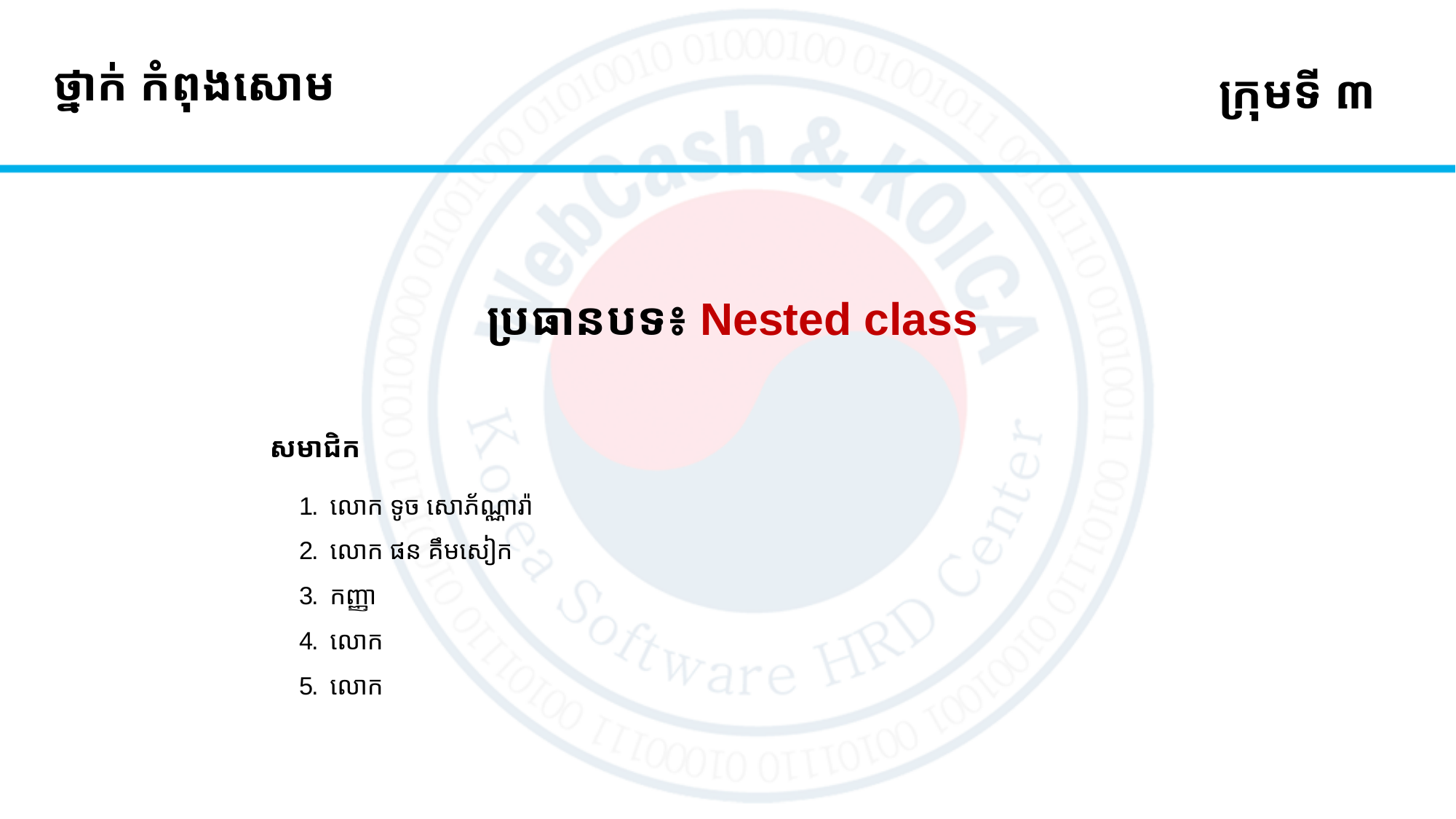

# ថ្នាក់ កំពុងសោម
ក្រុមទី ៣
ប្រធានបទ៖ Nested class

សមាជិក
លោក ទូច​ ​សោភ័ណ្ណារ៉ា
លោក ផន គឹមសៀក
កញ្ញា
លោក
លោក